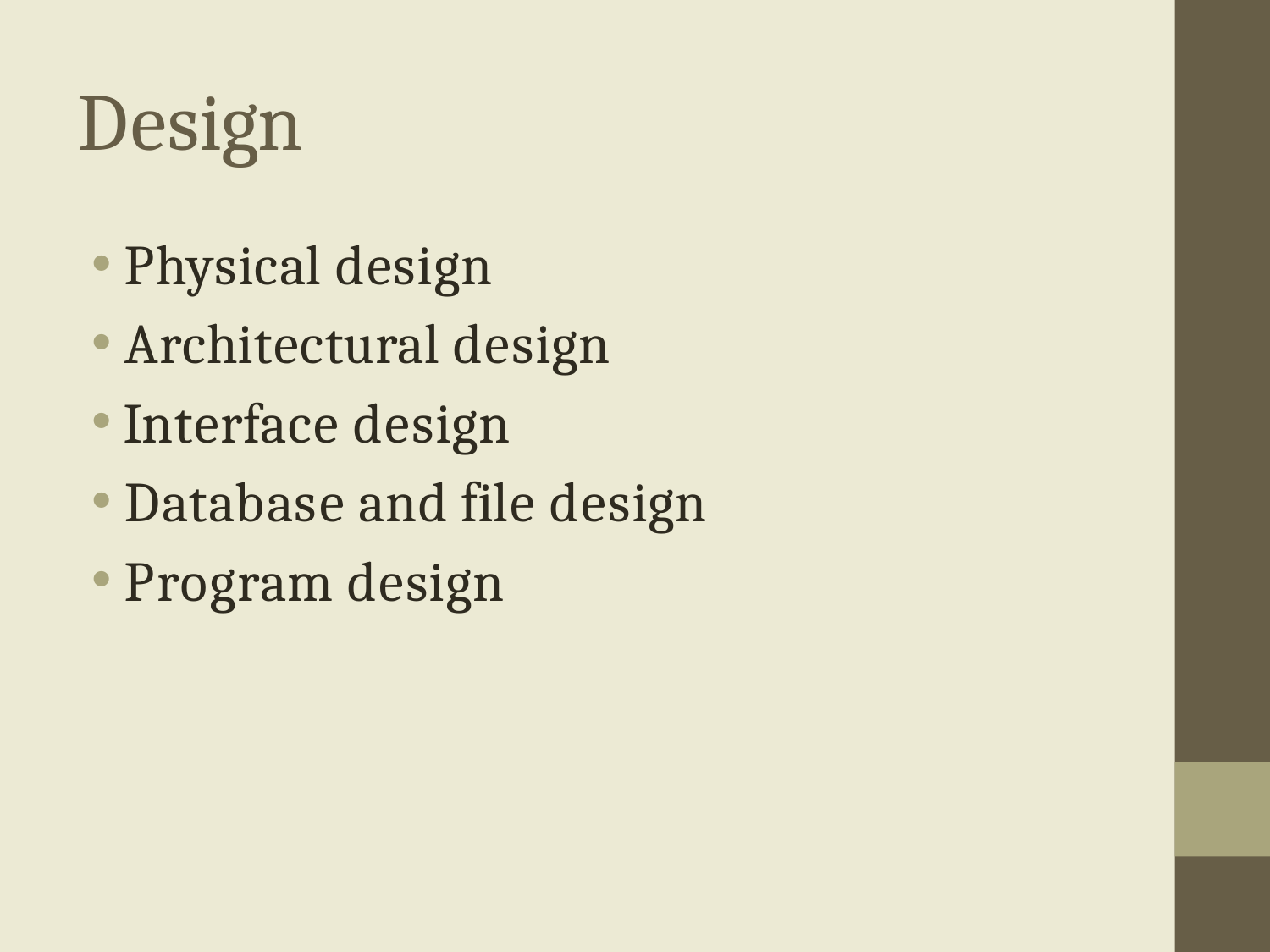

# Design
Physical design
Architectural design
Interface design
Database and file design
Program design